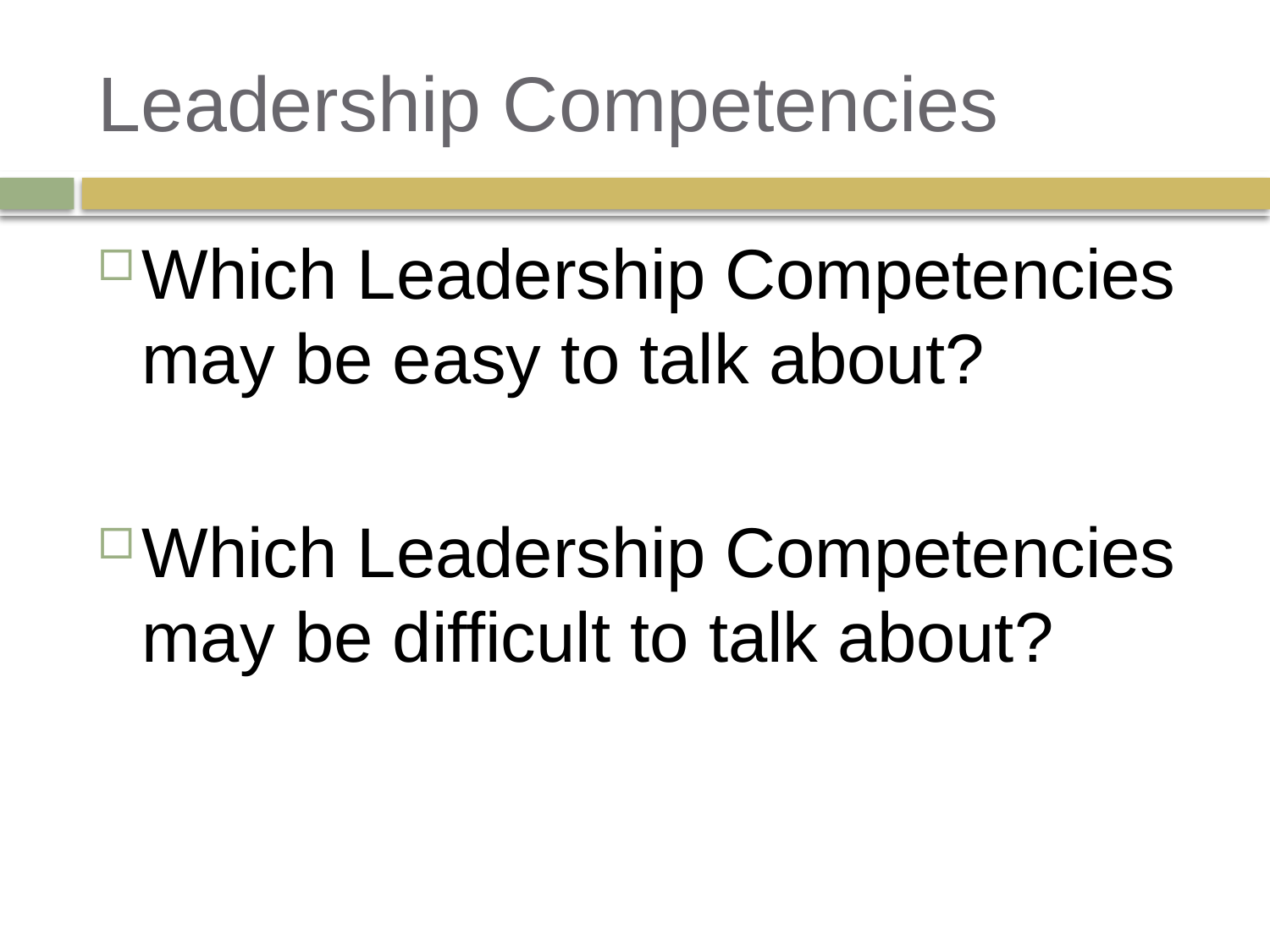

# Leadership Competencies
Which Leadership Competencies may be easy to talk about?

Which Leadership Competencies may be difficult to talk about?